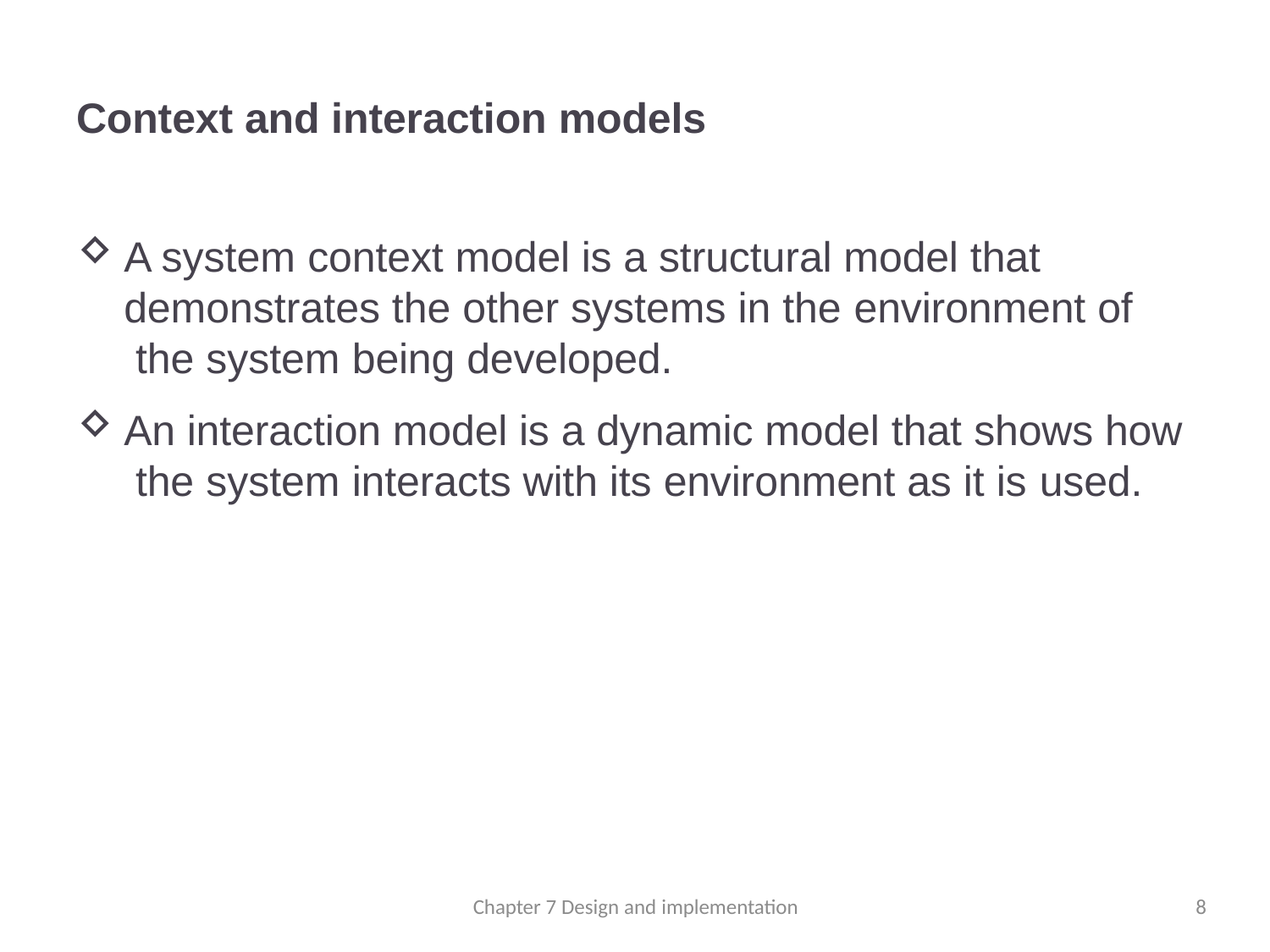

Context and interaction models

A system context model is a structural model that  demonstrates the other systems in the environment of  the system being developed.
An interaction model is a dynamic model that shows how  the system interacts with its environment as it is used.
Chapter 7 Design and implementation
8